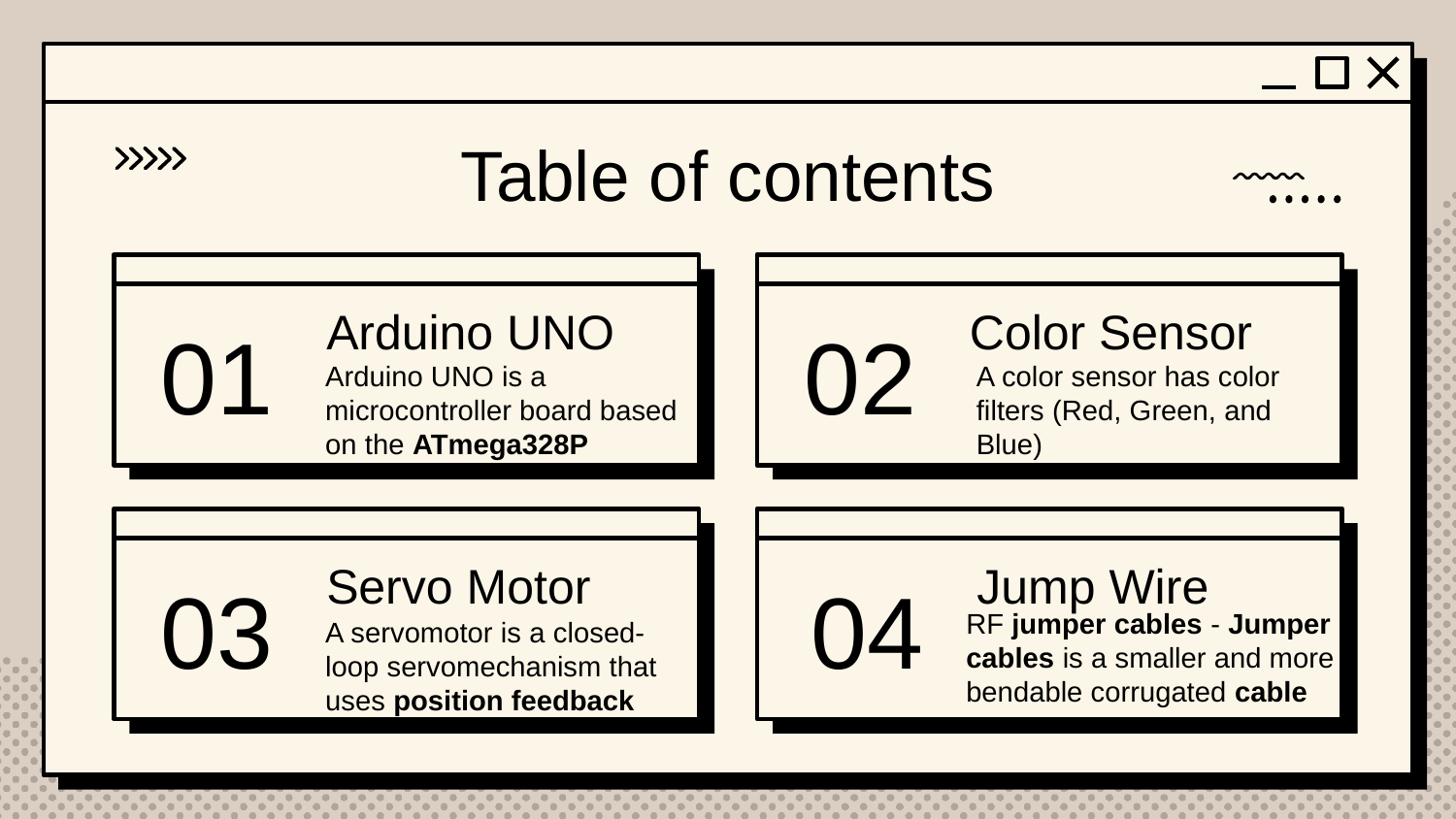

Table of contents

# 01
Arduino UNO
Color Sensor
02
Arduino UNO is a microcontroller board based on the ATmega328P
A color sensor has color filters (Red, Green, and Blue)

04
Jump Wire
03
Servo Motor
RF jumper cables - Jumper cables is a smaller and more bendable corrugated cable
A servomotor is a closed-loop servomechanism that uses position feedback